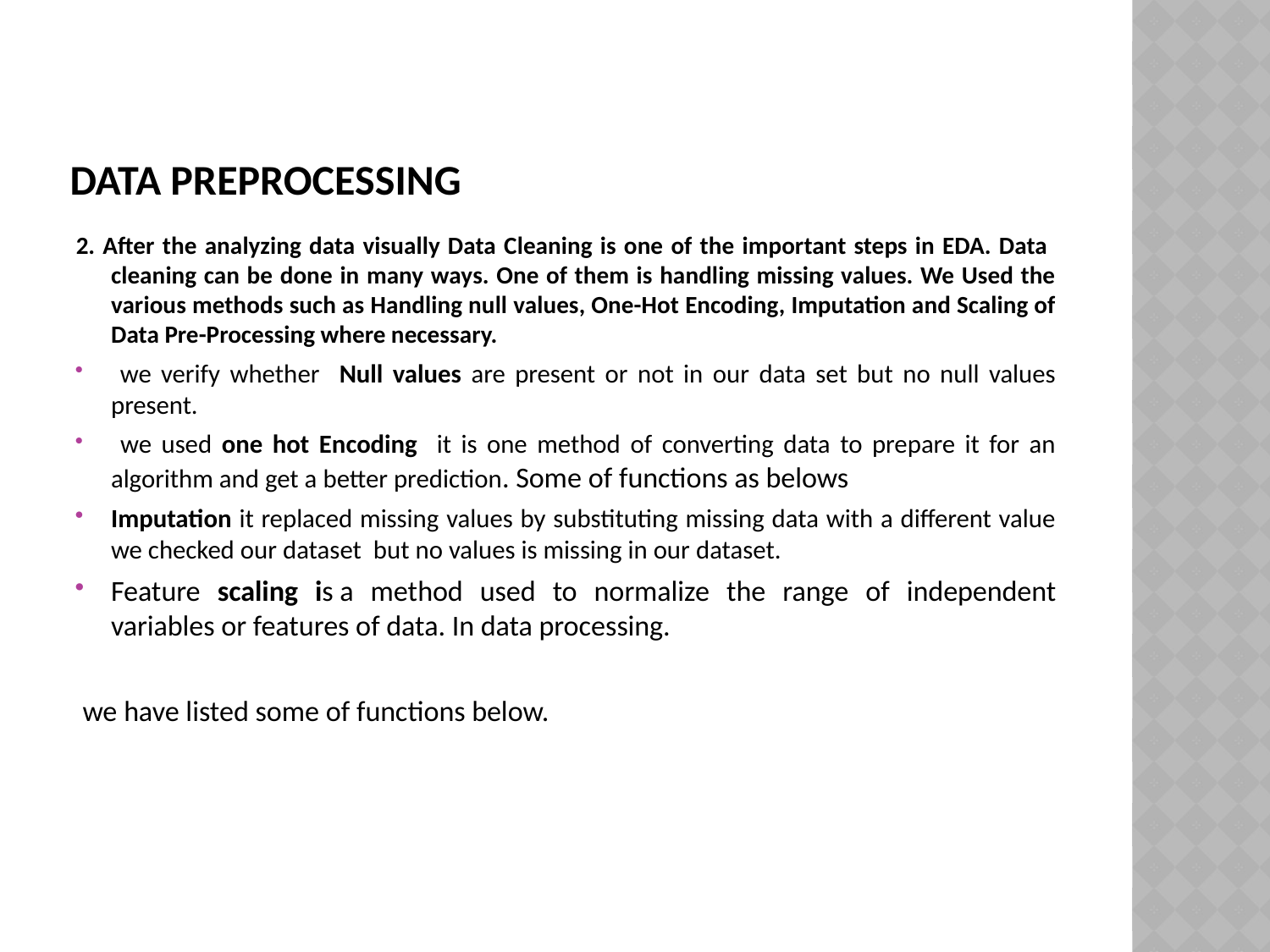

# Data Preprocessing
2. After the analyzing data visually Data Cleaning is one of the important steps in EDA. Data  cleaning can be done in many ways. One of them is handling missing values. We Used the various methods such as Handling null values, One-Hot Encoding, Imputation and Scaling of Data Pre-Processing where necessary.
 we verify whether  Null values are present or not in our data set but no null values present.
 we used one hot Encoding  it is one method of converting data to prepare it for an algorithm and get a better prediction. Some of functions as belows
Imputation it replaced missing values by substituting missing data with a different value we checked our dataset  but no values is missing in our dataset.
Feature scaling is a method used to normalize the range of independent variables or features of data. In data processing.

 we have listed some of functions below.